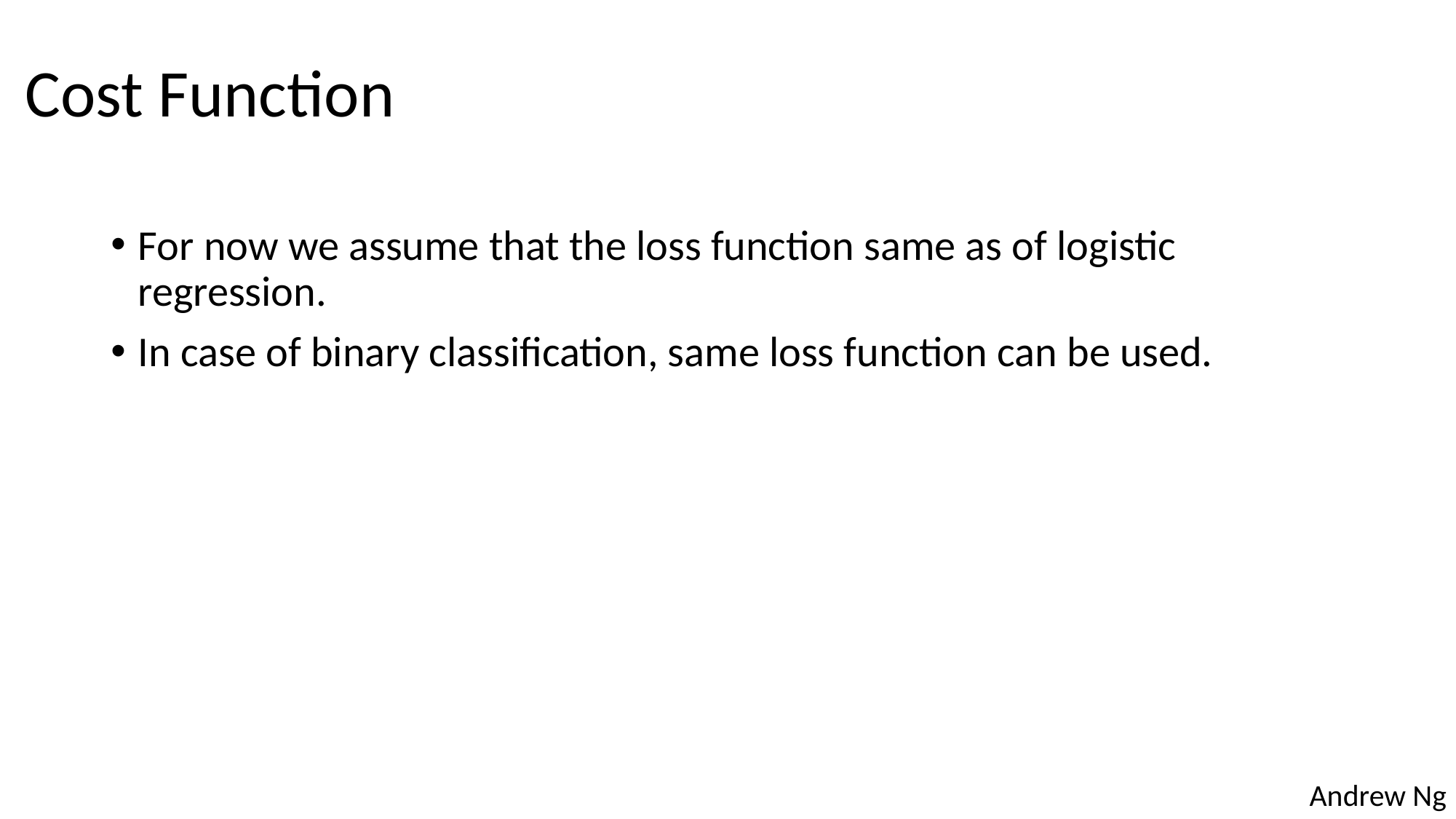

# Cost Function
For now we assume that the loss function same as of logistic regression.
In case of binary classification, same loss function can be used.